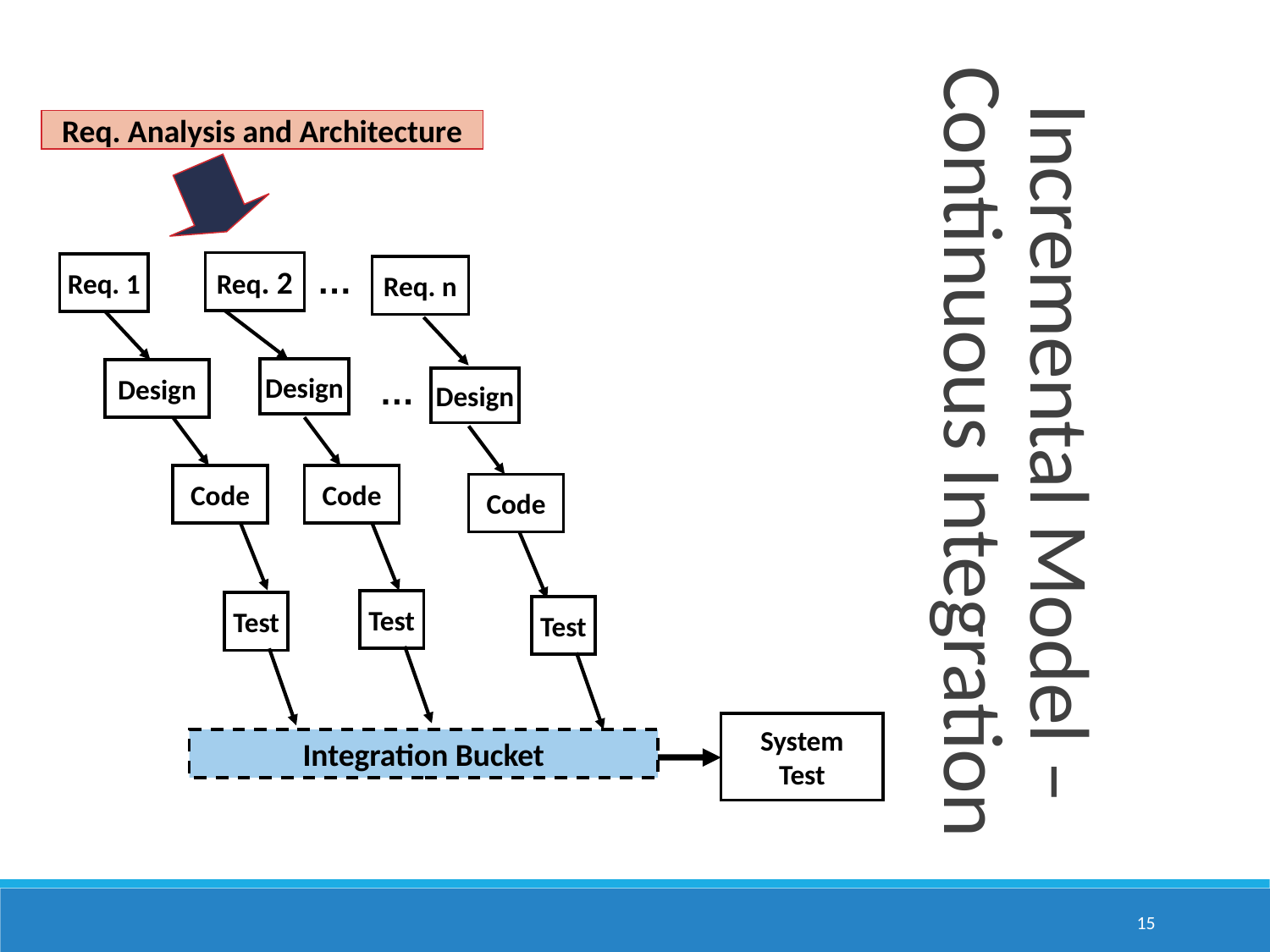

# Incremental Model – Continuous Integration
Req. Analysis and Architecture

Req. 2
…
Req. 1
Req. n

Design
Design
…
Design

Code
Code
Code

Test
Test
Test

System
Test
Integration Bucket

15